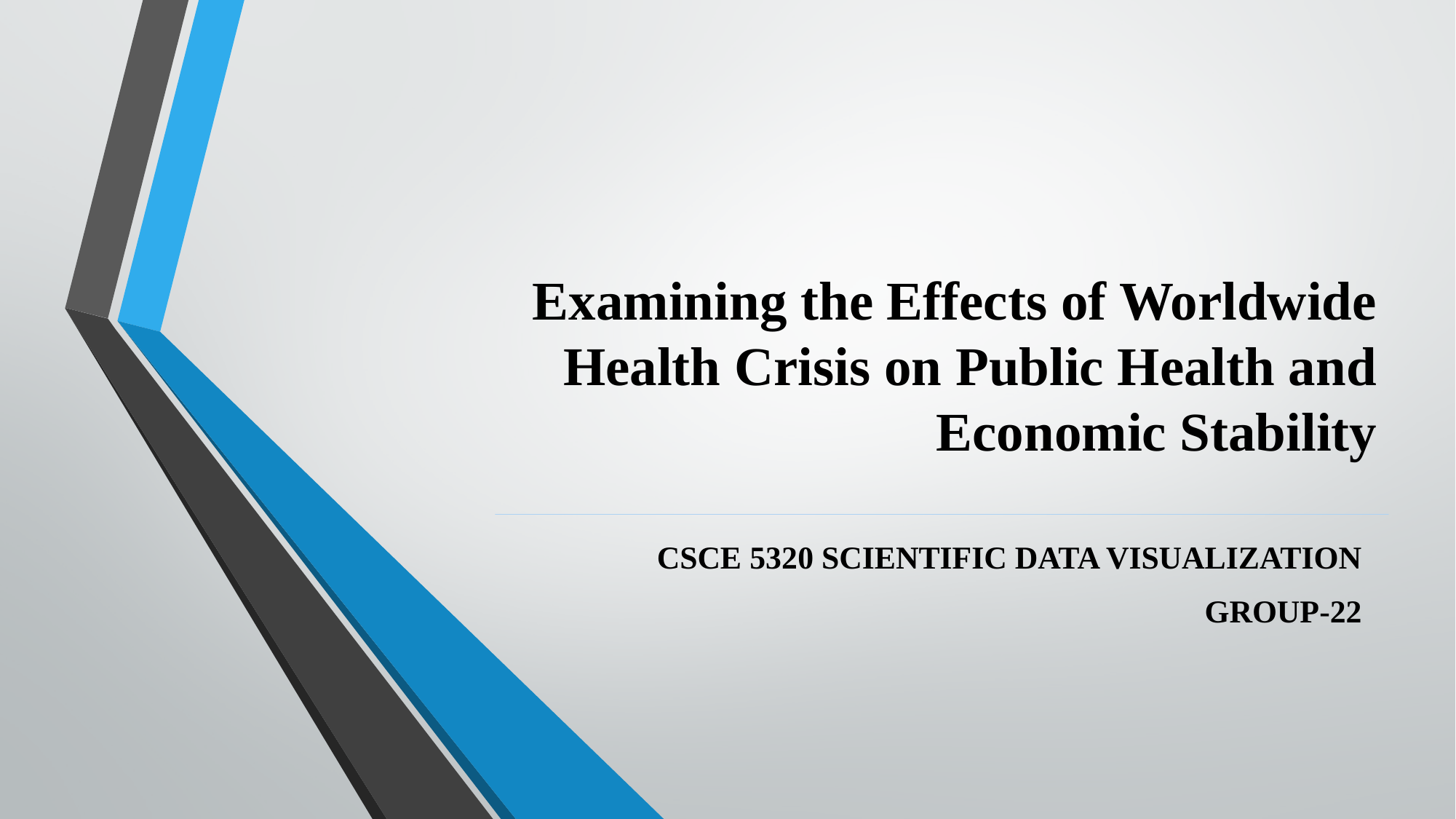

# Examining the Effects of Worldwide Health Crisis on Public Health and Economic Stability
CSCE 5320 SCIENTIFIC DATA VISUALIZATION
GROUP-22